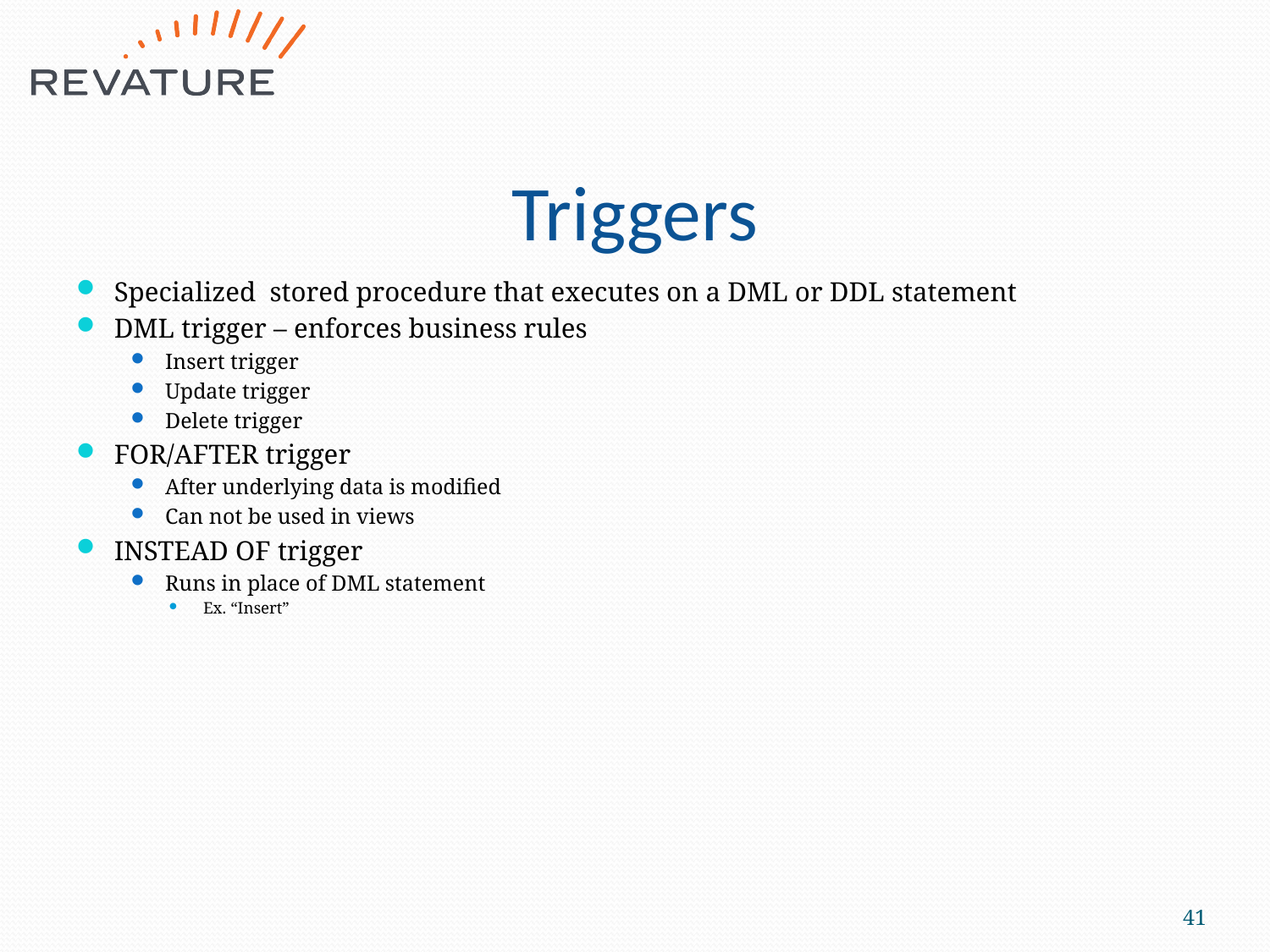

# Triggers
Specialized  stored procedure that executes on a DML or DDL statement
DML trigger – enforces business rules
Insert trigger
Update trigger
Delete trigger
FOR/AFTER trigger
After underlying data is modified
Can not be used in views
INSTEAD OF trigger
Runs in place of DML statement
Ex. “Insert”
41